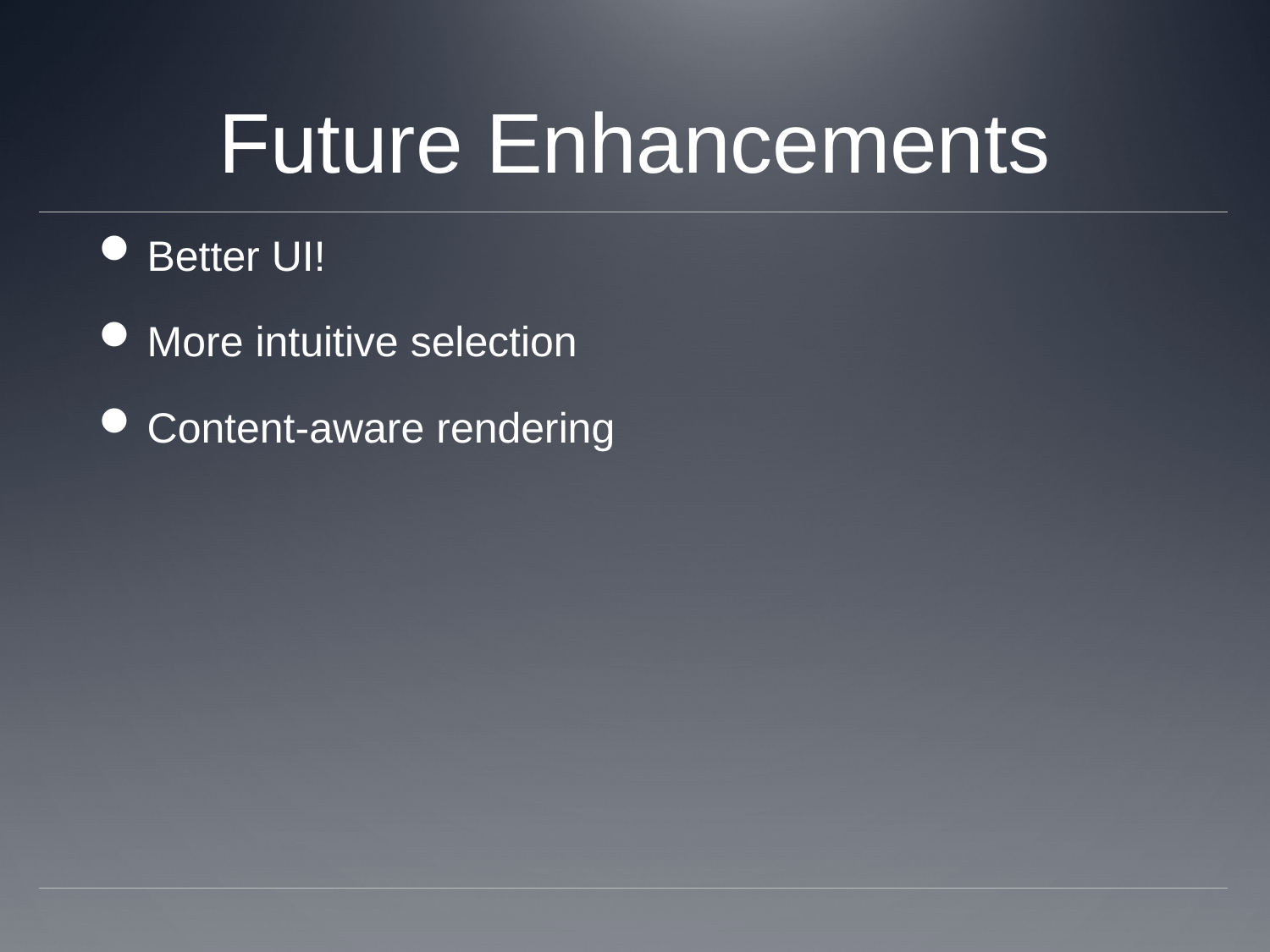

# Future Enhancements
Better UI!
More intuitive selection
Content-aware rendering